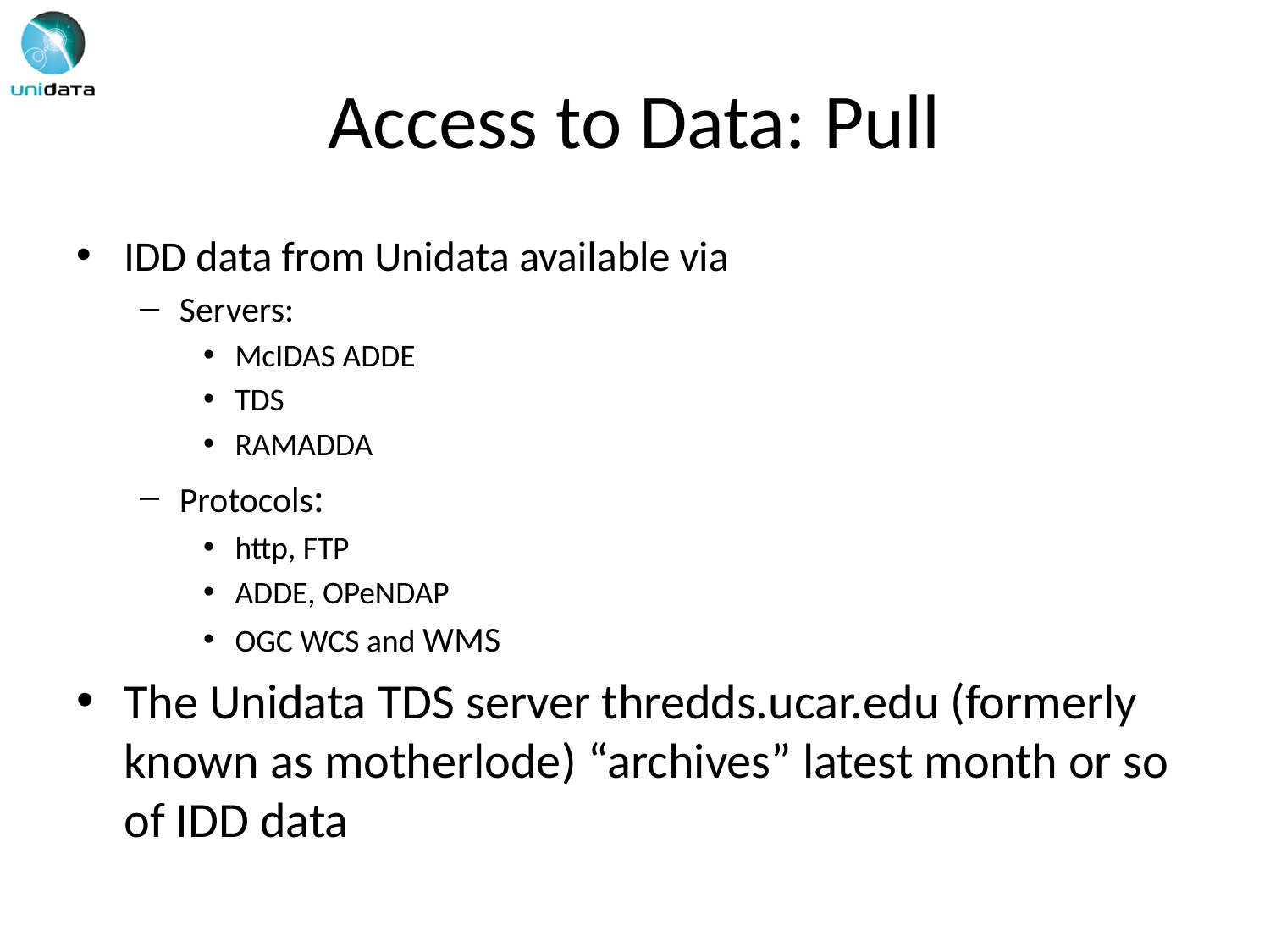

# Access to Data: Pull
IDD data from Unidata available via
Servers:
McIDAS ADDE
TDS
RAMADDA
Protocols:
http, FTP
ADDE, OPeNDAP
OGC WCS and WMS
The Unidata TDS server thredds.ucar.edu (formerly known as motherlode) “archives” latest month or so of IDD data